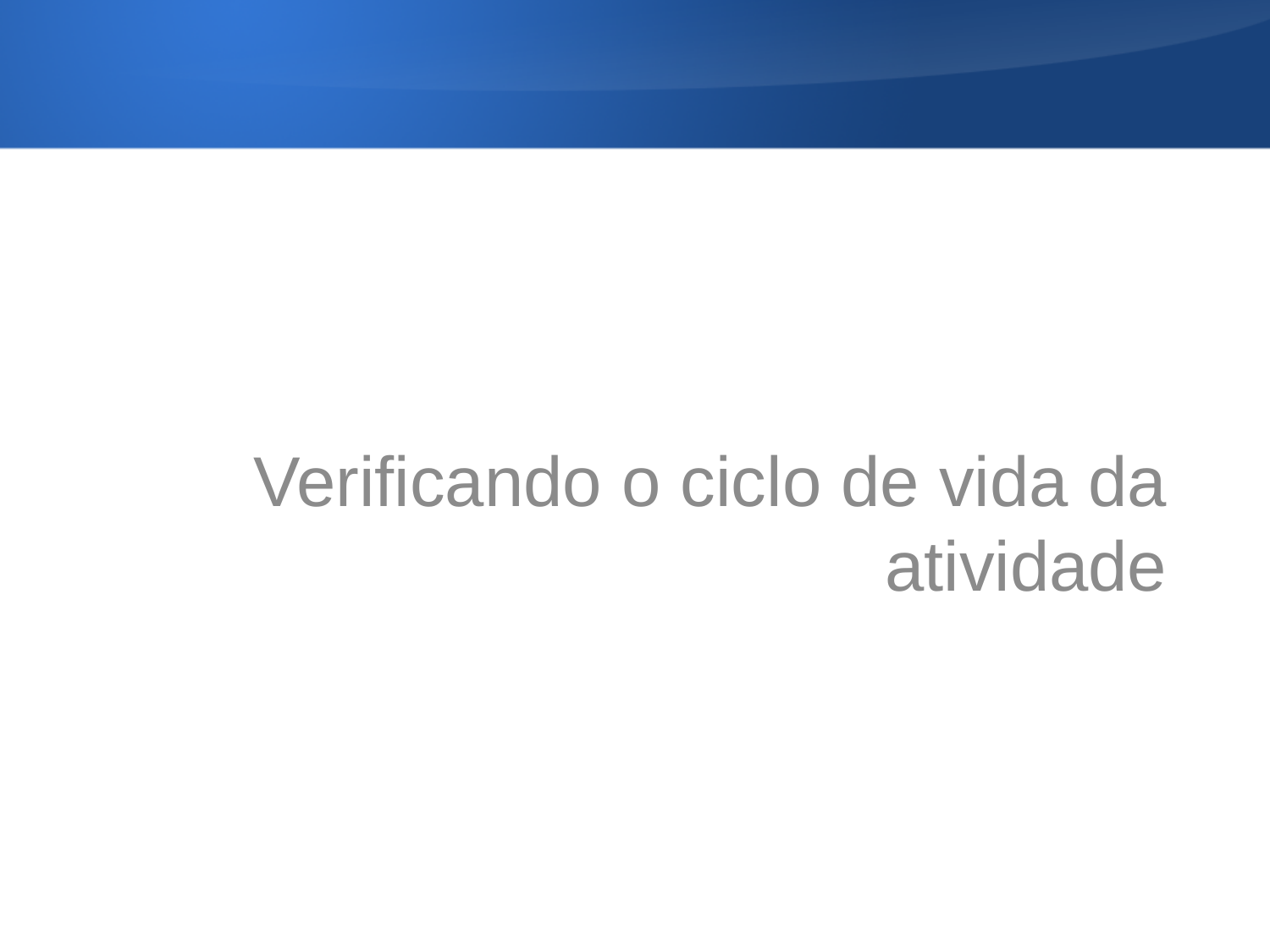

Verificando o ciclo de vida da atividade
#